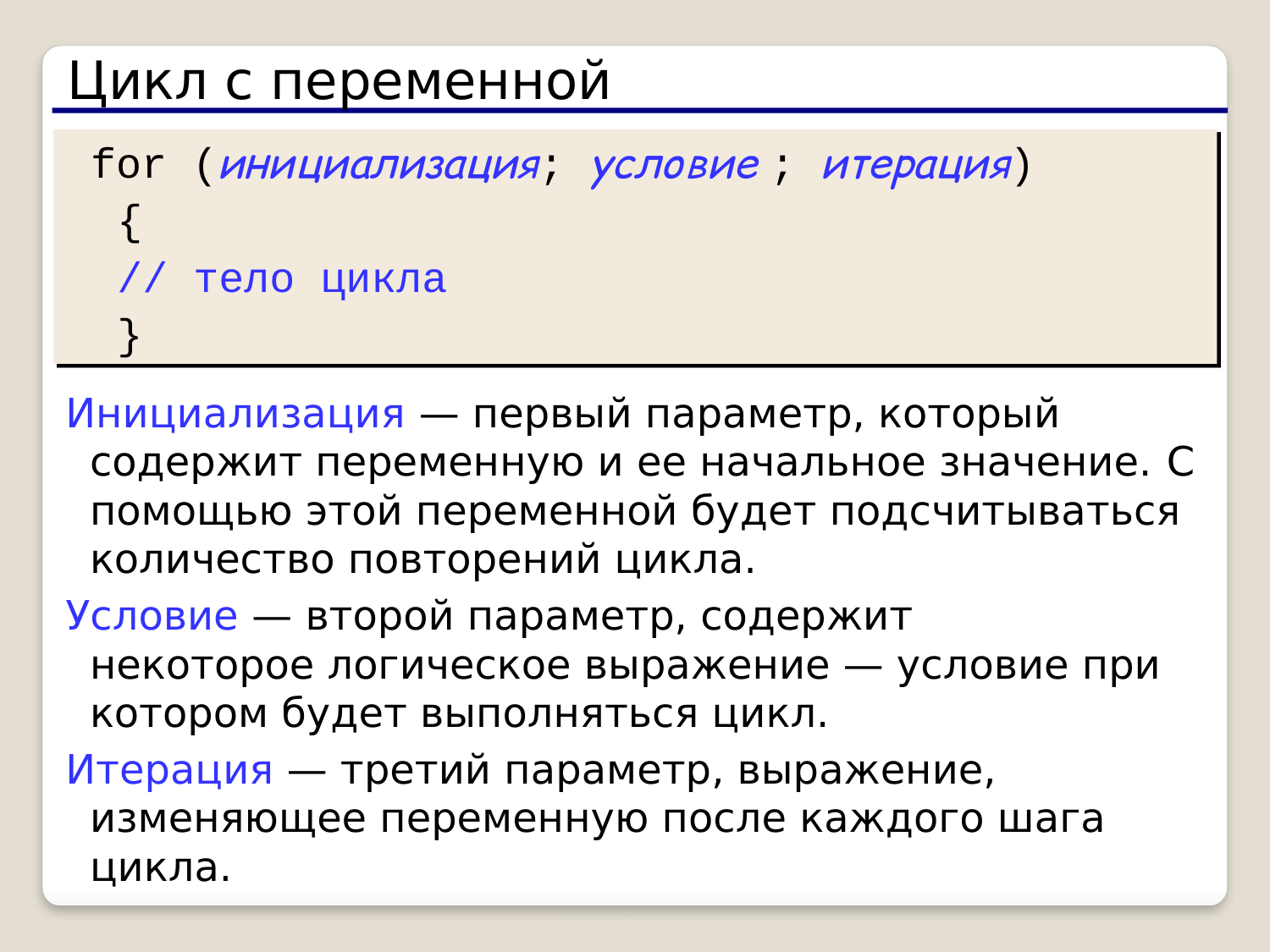

Цикл с переменной

	for (инициализация; условие ; итерация)
  {
  // тело цикла
  }
Инициализация — первый параметр, который содержит переменную и ее начальное значение. С помощью этой переменной будет подсчитываться количество повторений цикла.
Условие — второй параметр, содержит некоторое логическое выражение — условие при котором будет выполняться цикл.
Итерация — третий параметр, выражение, изменяющее переменную после каждого шага цикла.